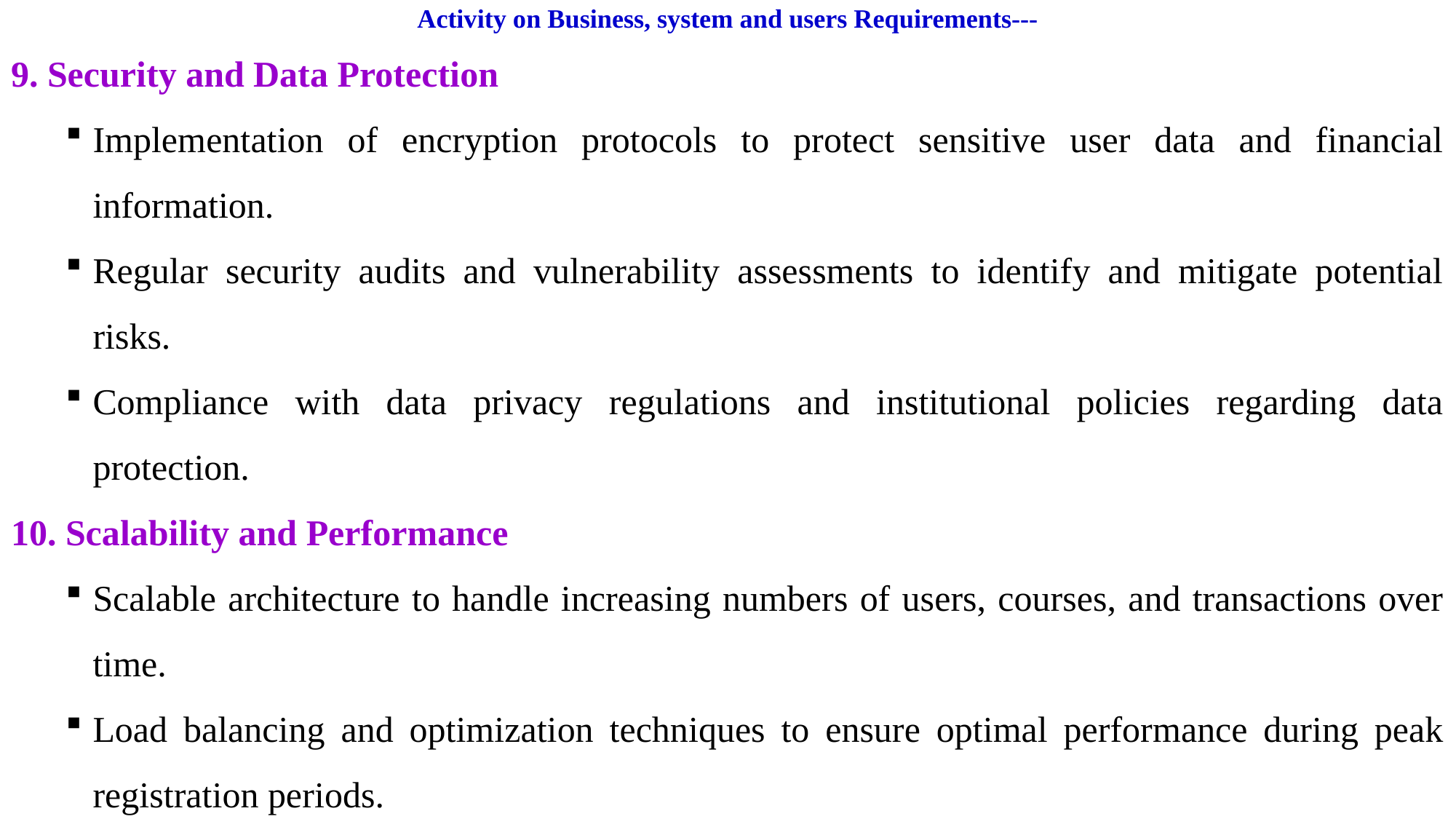

# Activity on Business, system and users Requirements---
9. Security and Data Protection
Implementation of encryption protocols to protect sensitive user data and financial information.
Regular security audits and vulnerability assessments to identify and mitigate potential risks.
Compliance with data privacy regulations and institutional policies regarding data protection.
10. Scalability and Performance
Scalable architecture to handle increasing numbers of users, courses, and transactions over time.
Load balancing and optimization techniques to ensure optimal performance during peak registration periods.
Stress testing and performance monitoring to identify and address system bottlenecks.